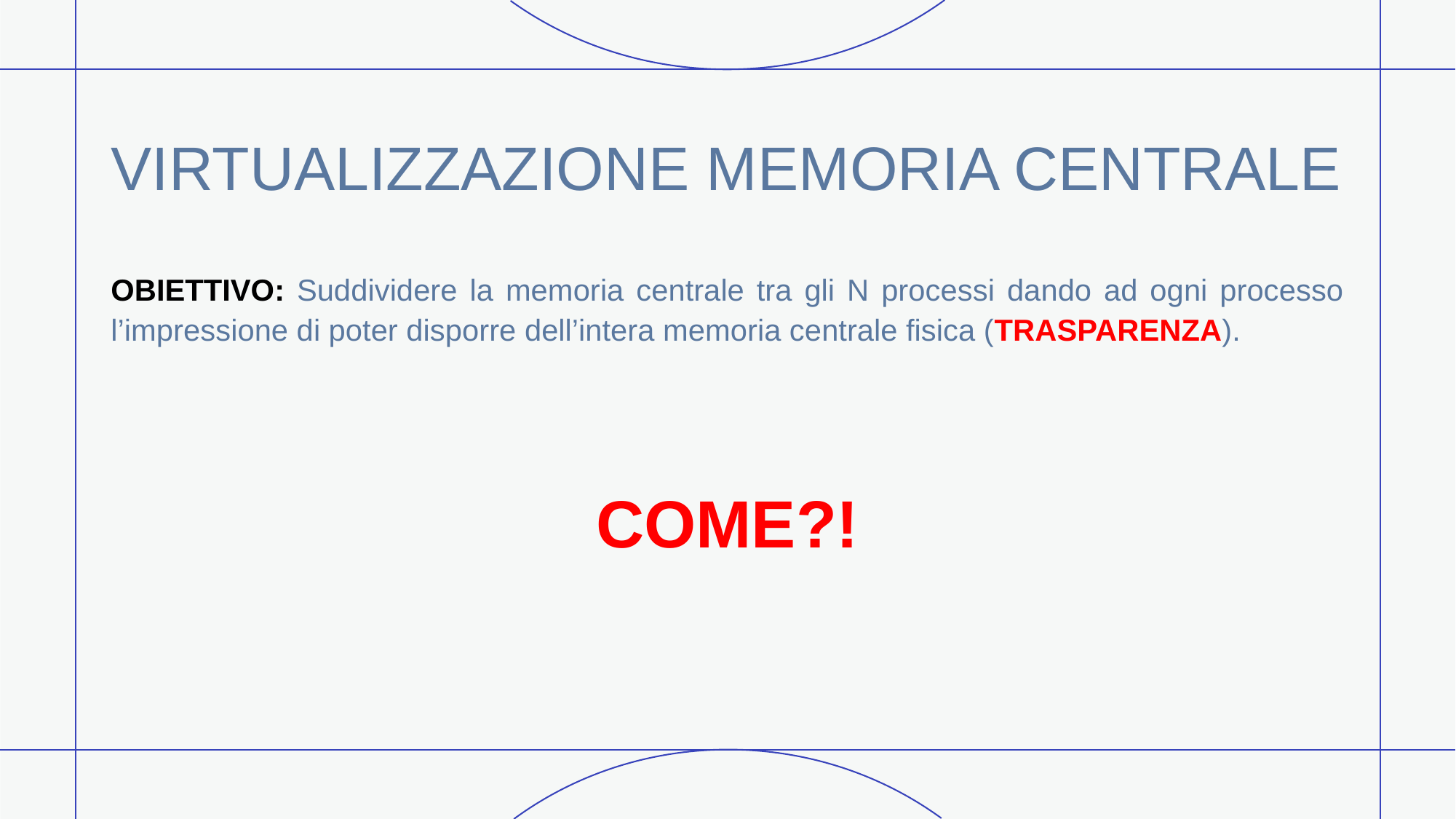

# VIRTUALIZZAZIONE MEMORIA CENTRALE
OBIETTIVO: Suddividere la memoria centrale tra gli N processi dando ad ogni processo l’impressione di poter disporre dell’intera memoria centrale fisica (TRASPARENZA).

COME?!